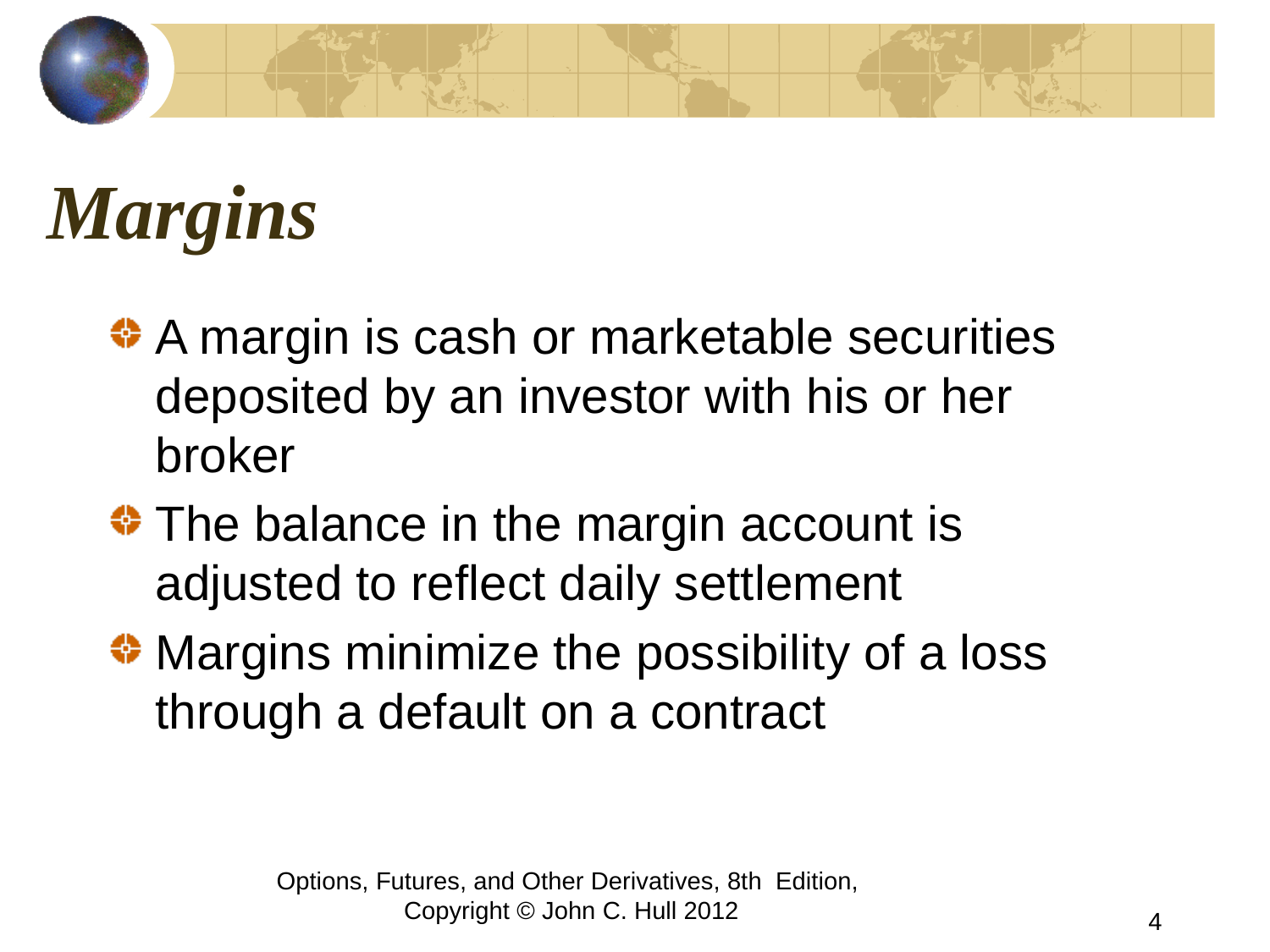

# Margins
A margin is cash or marketable securities deposited by an investor with his or her broker
The balance in the margin account is adjusted to reflect daily settlement
Margins minimize the possibility of a loss through a default on a contract
Options, Futures, and Other Derivatives, 8th  Edition,  Copyright © John C. Hull 2012
4